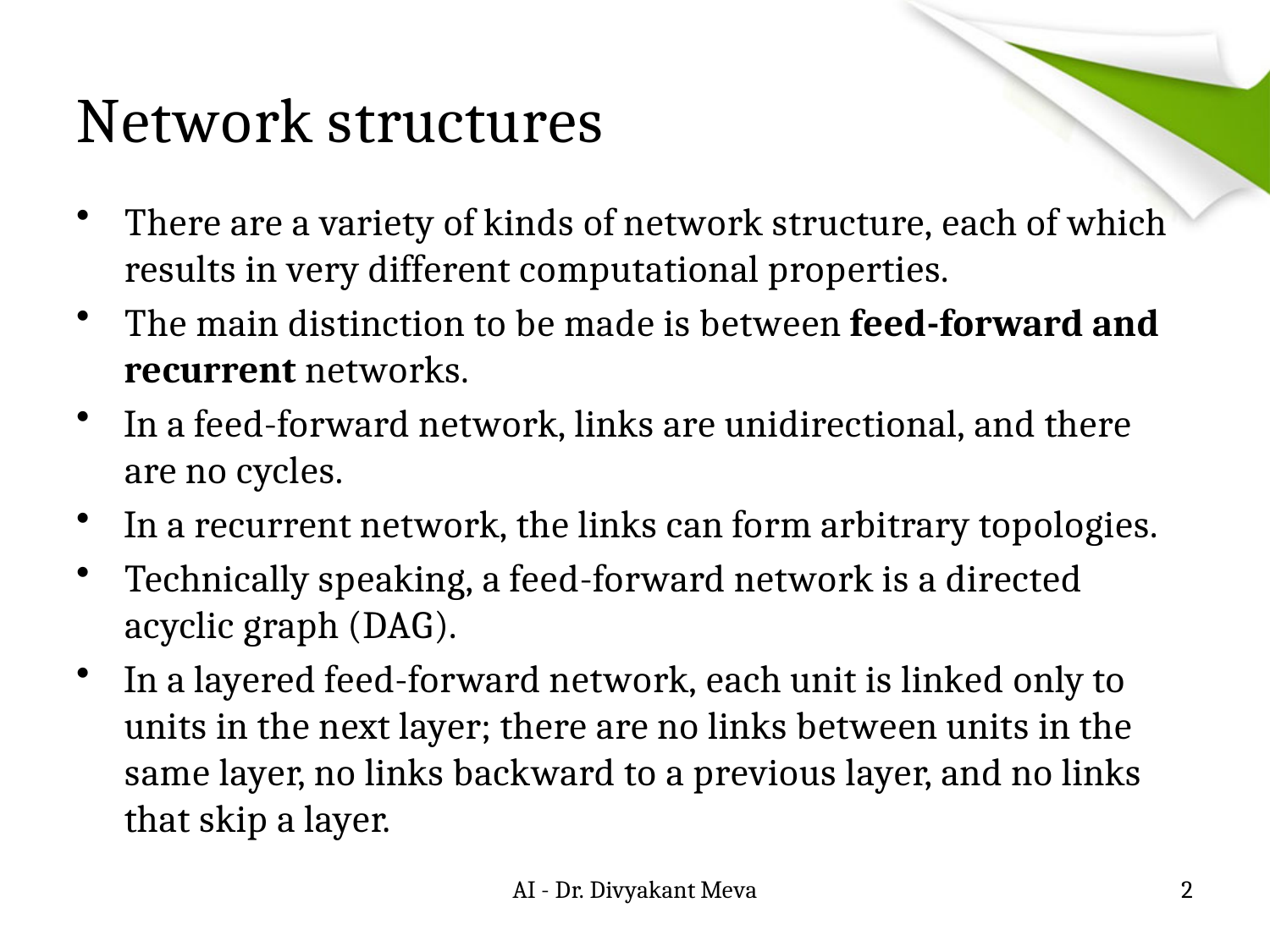

# Network structures
There are a variety of kinds of network structure, each of which results in very different computational properties.
The main distinction to be made is between feed-forward and recurrent networks.
In a feed-forward network, links are unidirectional, and there are no cycles.
In a recurrent network, the links can form arbitrary topologies.
Technically speaking, a feed-forward network is a directed acyclic graph (DAG).
In a layered feed-forward network, each unit is linked only to units in the next layer; there are no links between units in the same layer, no links backward to a previous layer, and no links that skip a layer.
AI - Dr. Divyakant Meva
2